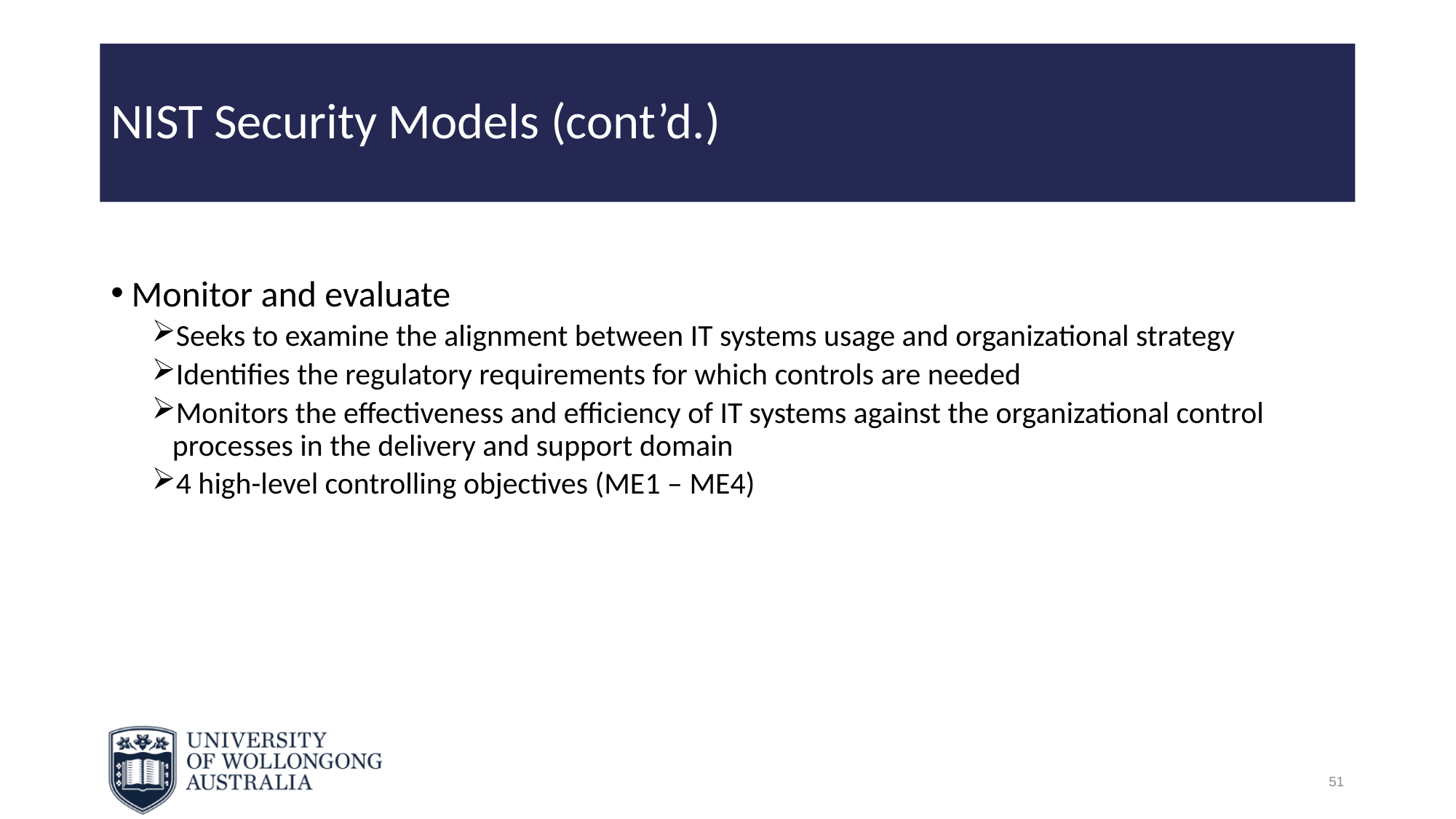

# NIST Security Models (cont’d.)
Monitor and evaluate
Seeks to examine the alignment between IT systems usage and organizational strategy
Identifies the regulatory requirements for which controls are needed
Monitors the effectiveness and efficiency of IT systems against the organizational control processes in the delivery and support domain
4 high-level controlling objectives (ME1 – ME4)
51